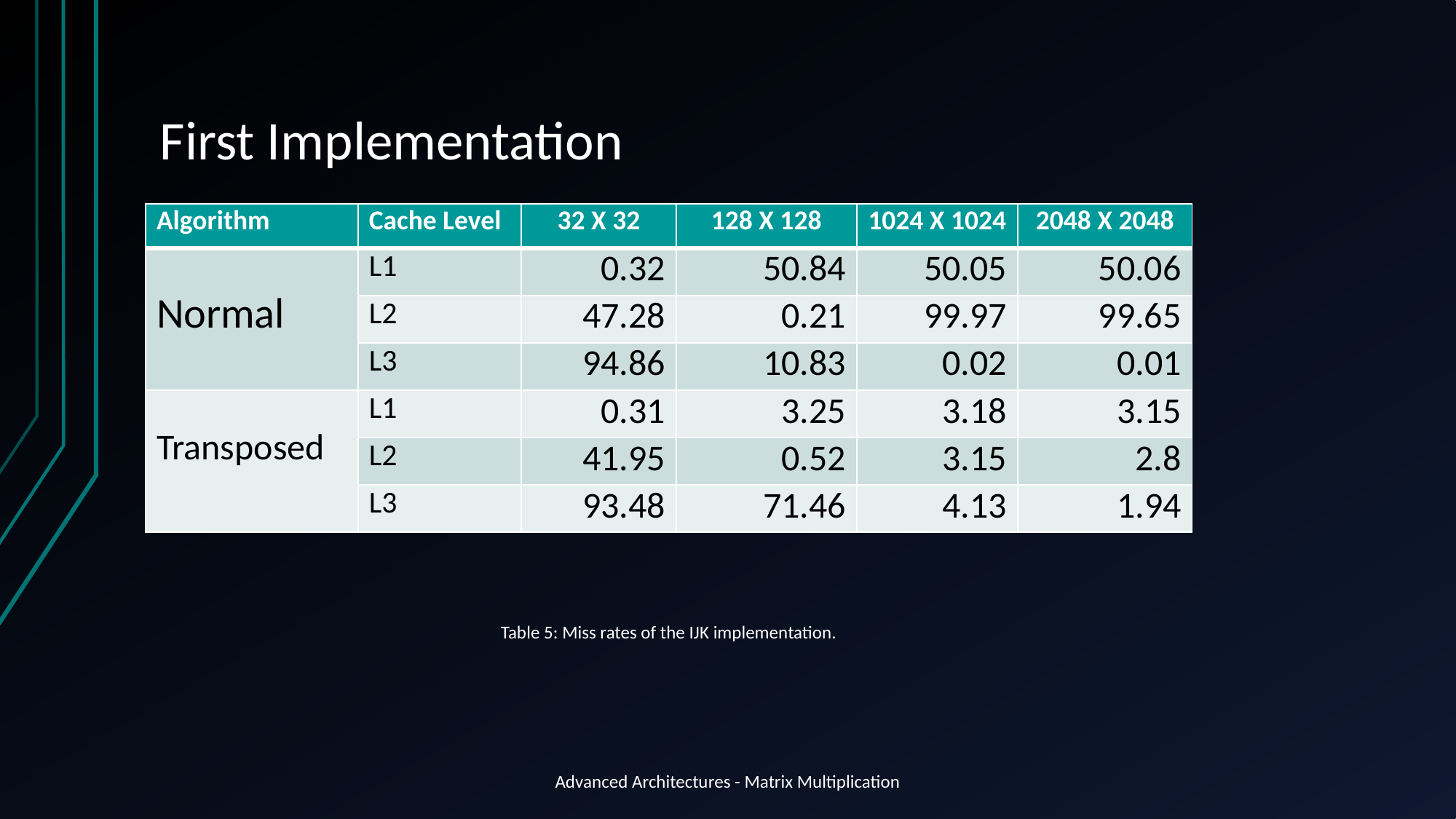

# First Implementation
| Algorithm | Cache Level | 32 X 32 | 128 X 128 | 1024 X 1024 | 2048 X 2048 |
| --- | --- | --- | --- | --- | --- |
| Normal | L1 | 0.32 | 50.84 | 50.05 | 50.06 |
|  | L2 | 47.28 | 0.21 | 99.97 | 99.65 |
|  | L3 | 94.86 | 10.83 | 0.02 | 0.01 |
| Transposed | L1 | 0.31 | 3.25 | 3.18 | 3.15 |
|  | L2 | 41.95 | 0.52 | 3.15 | 2.8 |
|  | L3 | 93.48 | 71.46 | 4.13 | 1.94 |
Table 5: Miss rates of the IJK implementation.
Advanced Architectures - Matrix Multiplication